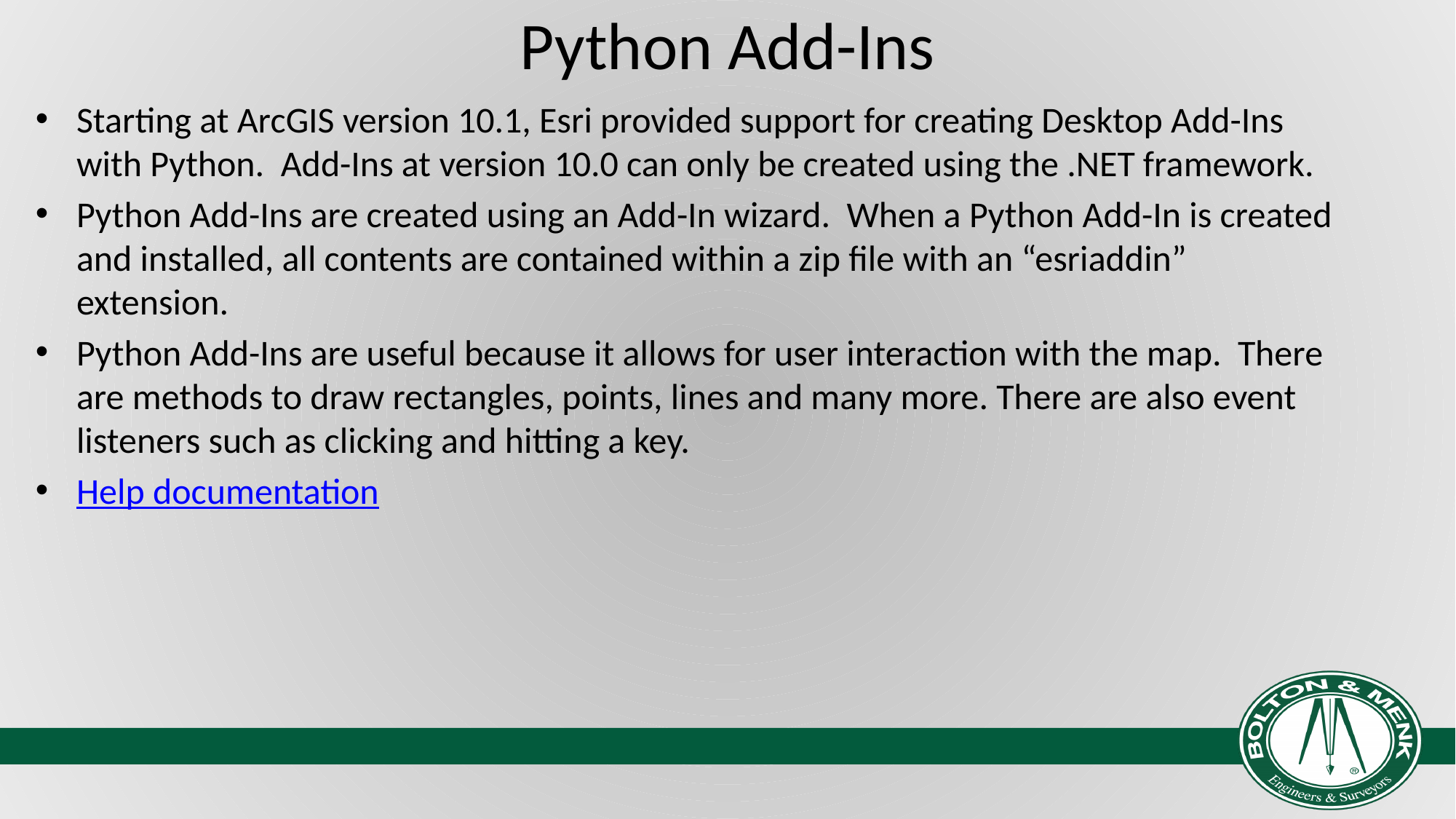

# Python Add-Ins
Starting at ArcGIS version 10.1, Esri provided support for creating Desktop Add-Ins with Python.  Add-Ins at version 10.0 can only be created using the .NET framework.
Python Add-Ins are created using an Add-In wizard.  When a Python Add-In is created and installed, all contents are contained within a zip file with an “esriaddin” extension.
Python Add-Ins are useful because it allows for user interaction with the map.  There are methods to draw rectangles, points, lines and many more. There are also event listeners such as clicking and hitting a key.
Help documentation